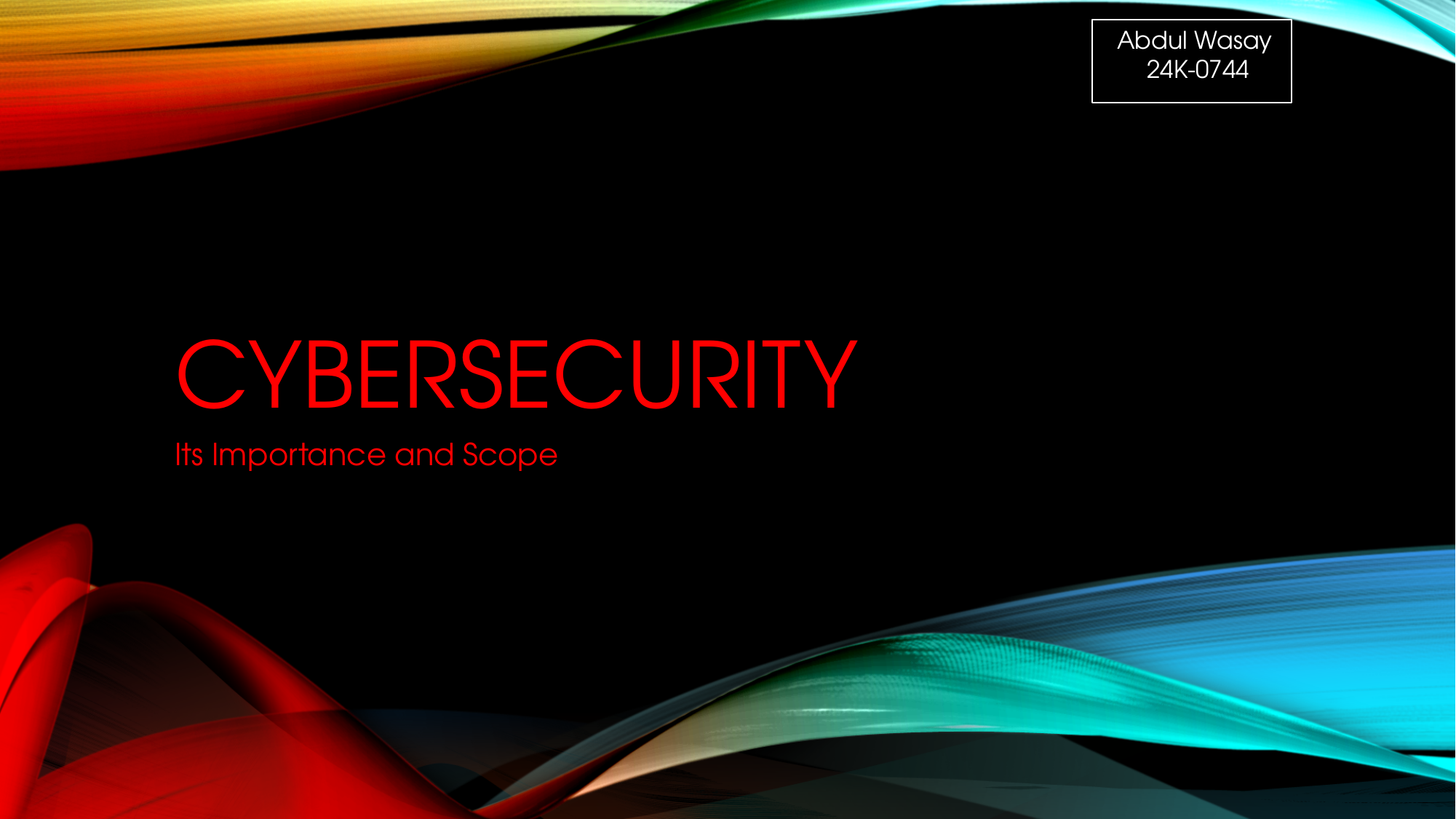

Abdul Wasay
24K-0744
# cybersecurity
Its Importance and Scope